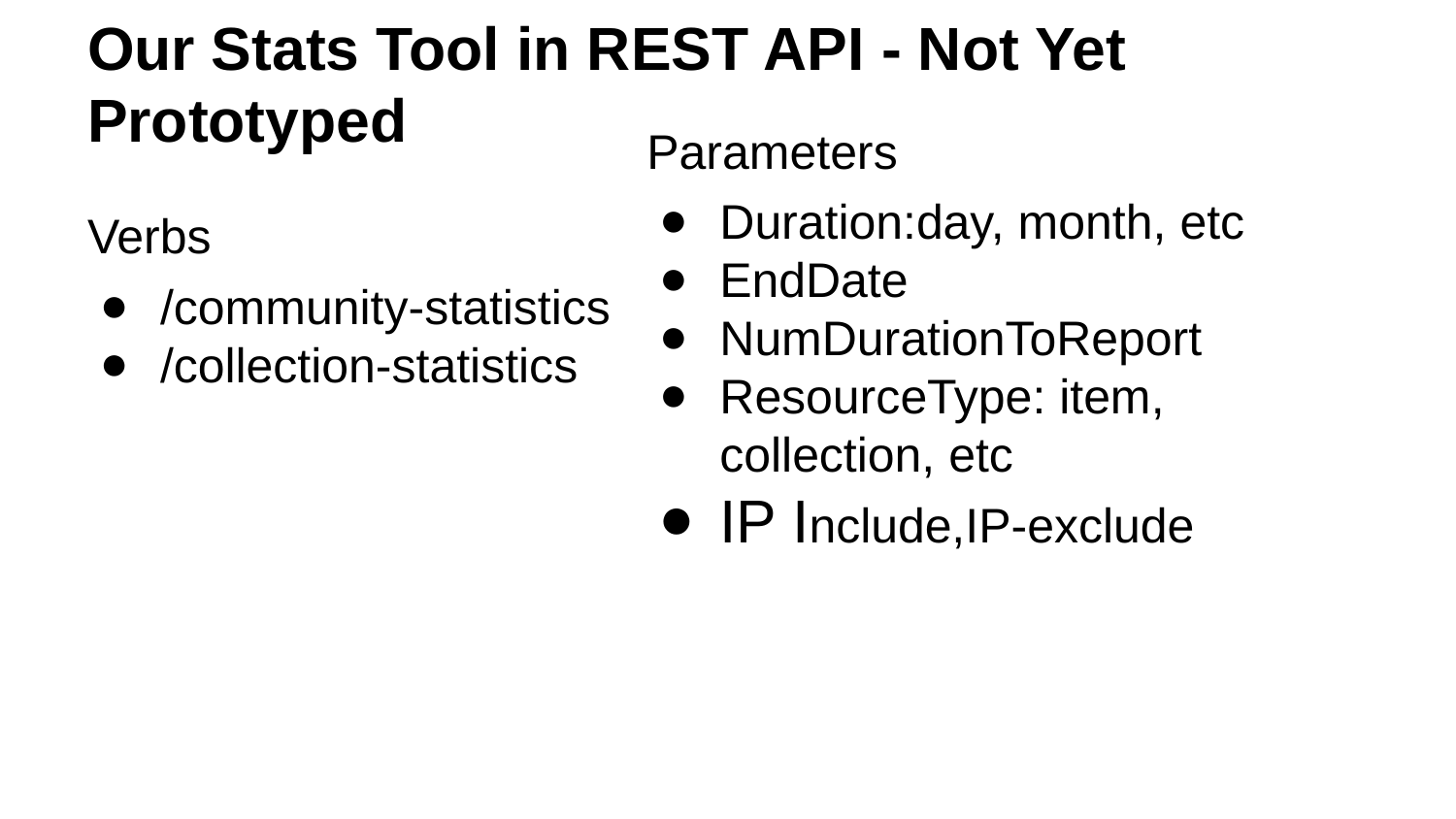

# Our Stats Tool in REST API - Not Yet Prototyped
Parameters
Duration:day, month, etc
EndDate
NumDurationToReport
ResourceType: item, collection, etc
IP Include,IP-exclude

Verbs
/community-statistics
/collection-statistics